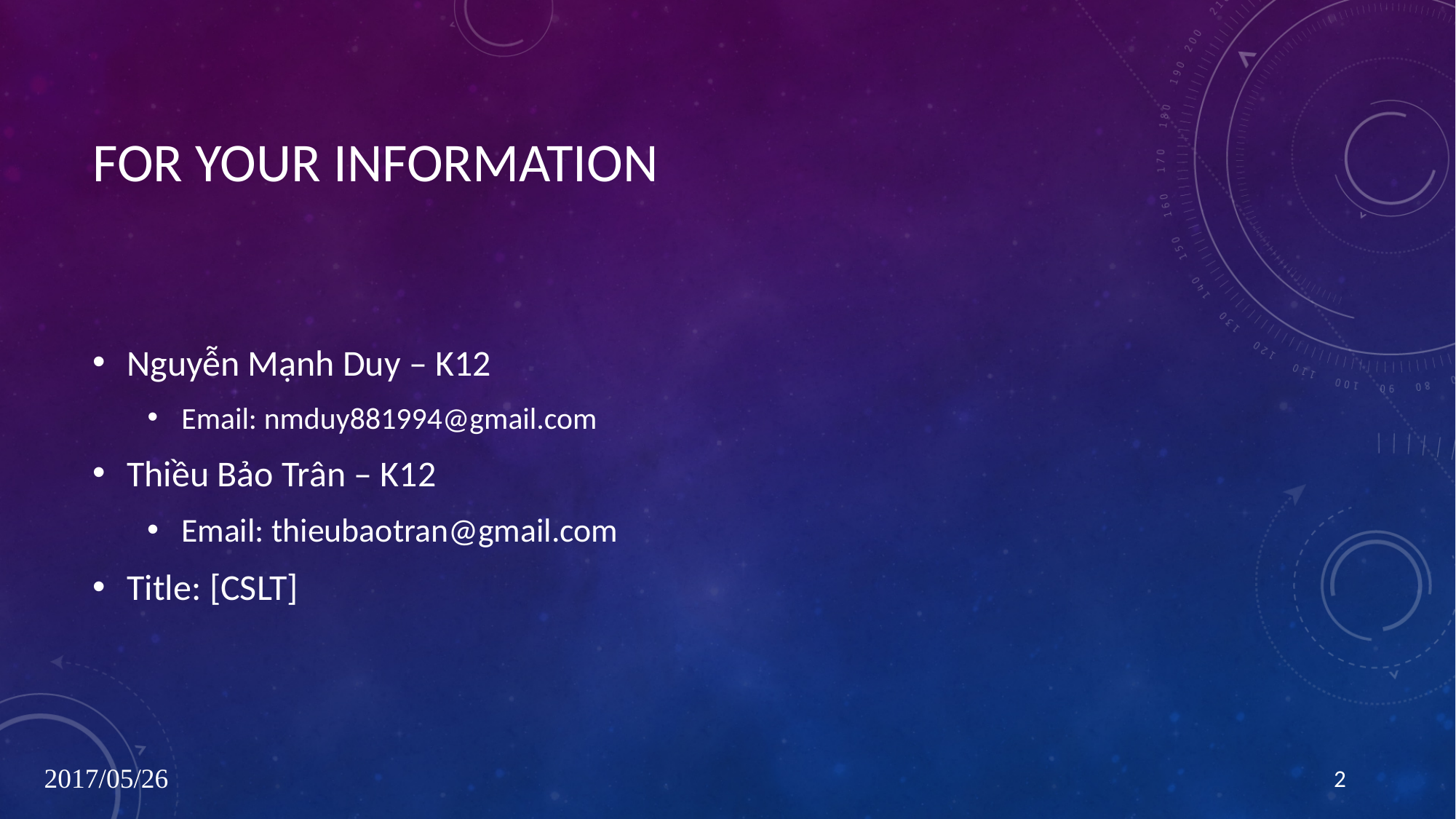

# for your information
Nguyễn Mạnh Duy – K12
Email: nmduy881994@gmail.com
Thiều Bảo Trân – K12
Email: thieubaotran@gmail.com
Title: [CSLT]
2017/05/26
2